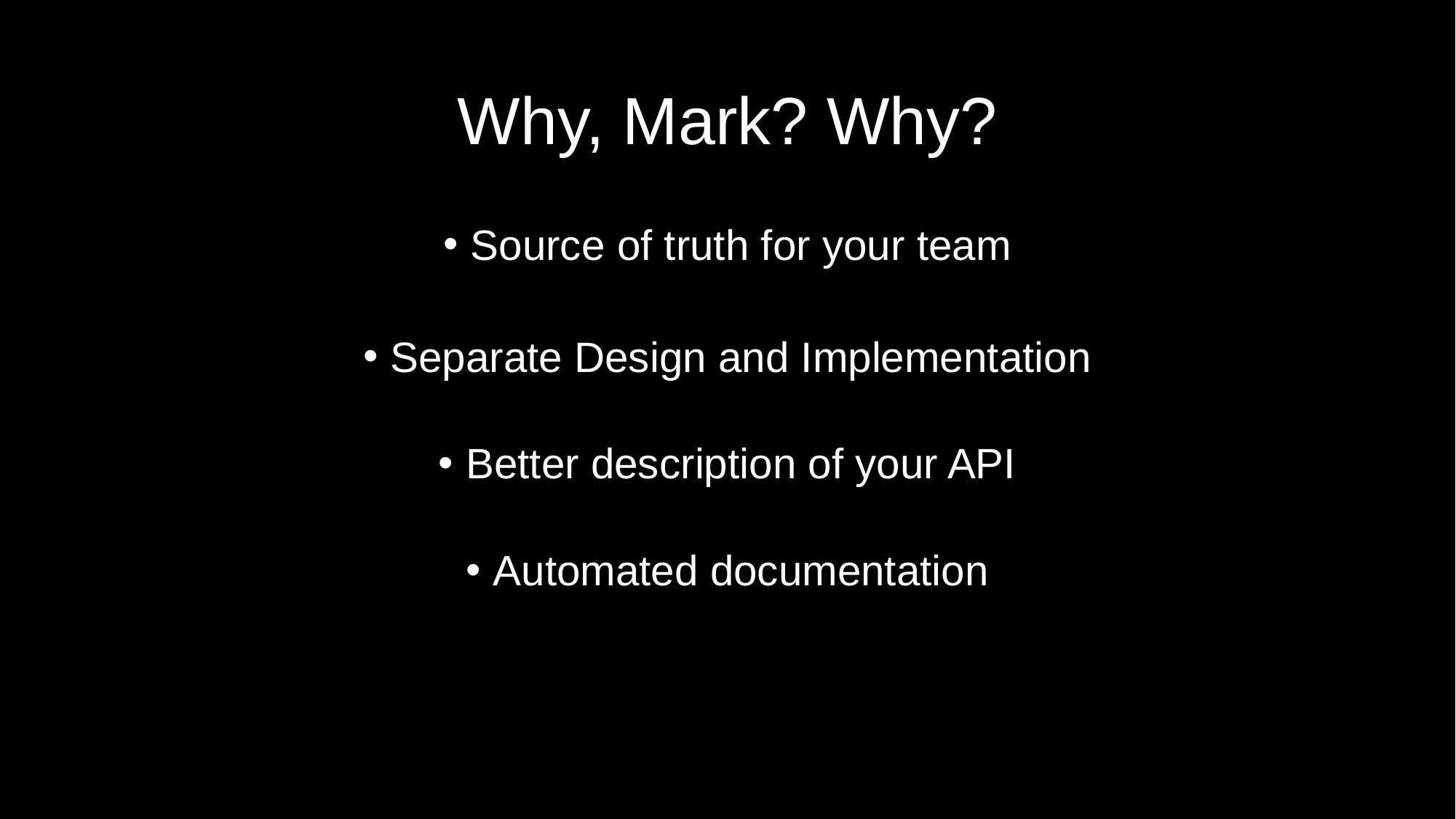

# Why, Mark? Why?
Source of truth for your team
Separate Design and Implementation
Better description of your API
Automated documentation